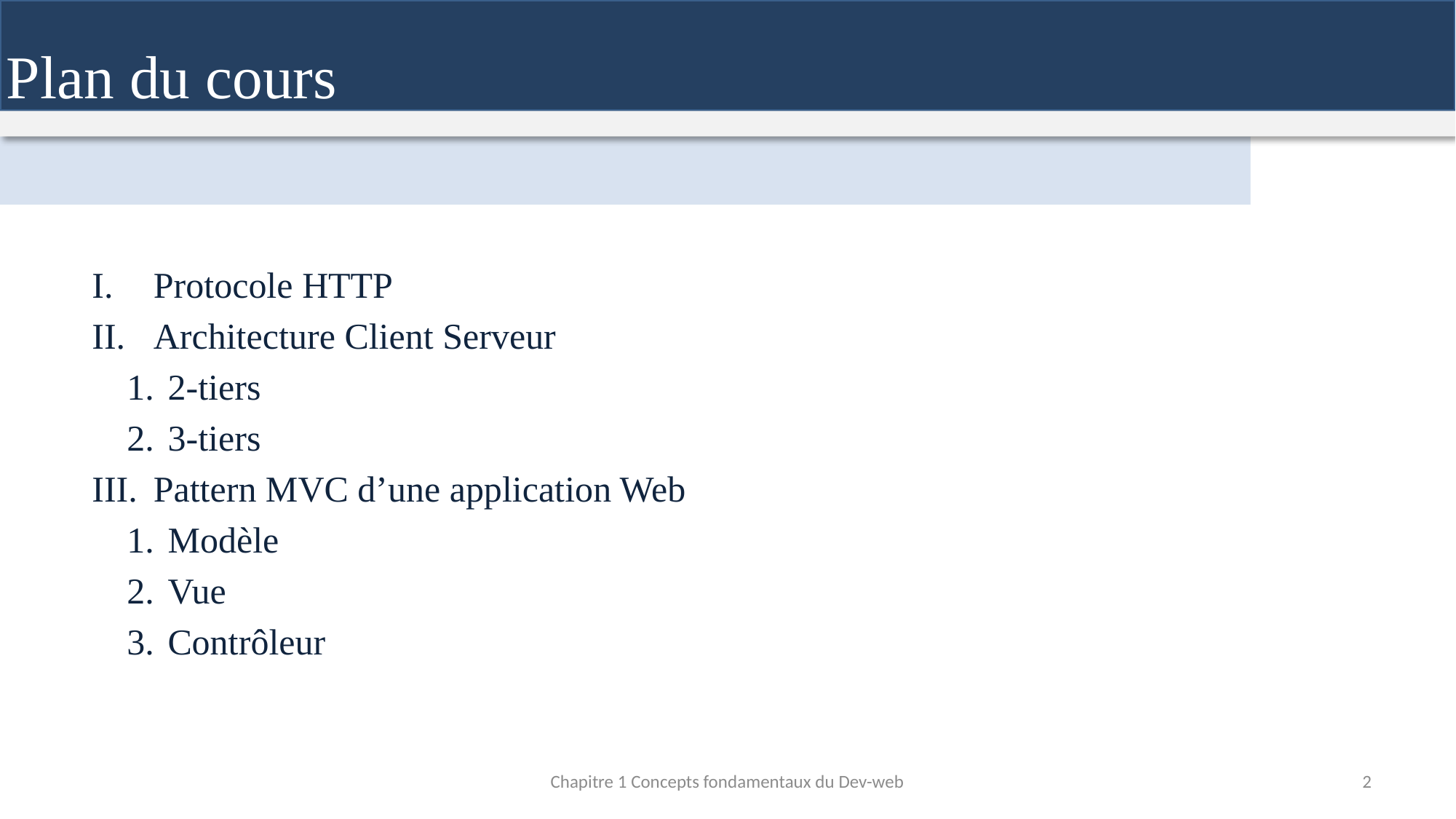

Plan du cours

Protocole HTTP
Architecture Client Serveur
2-tiers
3-tiers
Pattern MVC d’une application Web
Modèle
Vue
Contrôleur

Chapitre 1 Concepts fondamentaux du Dev-web
2